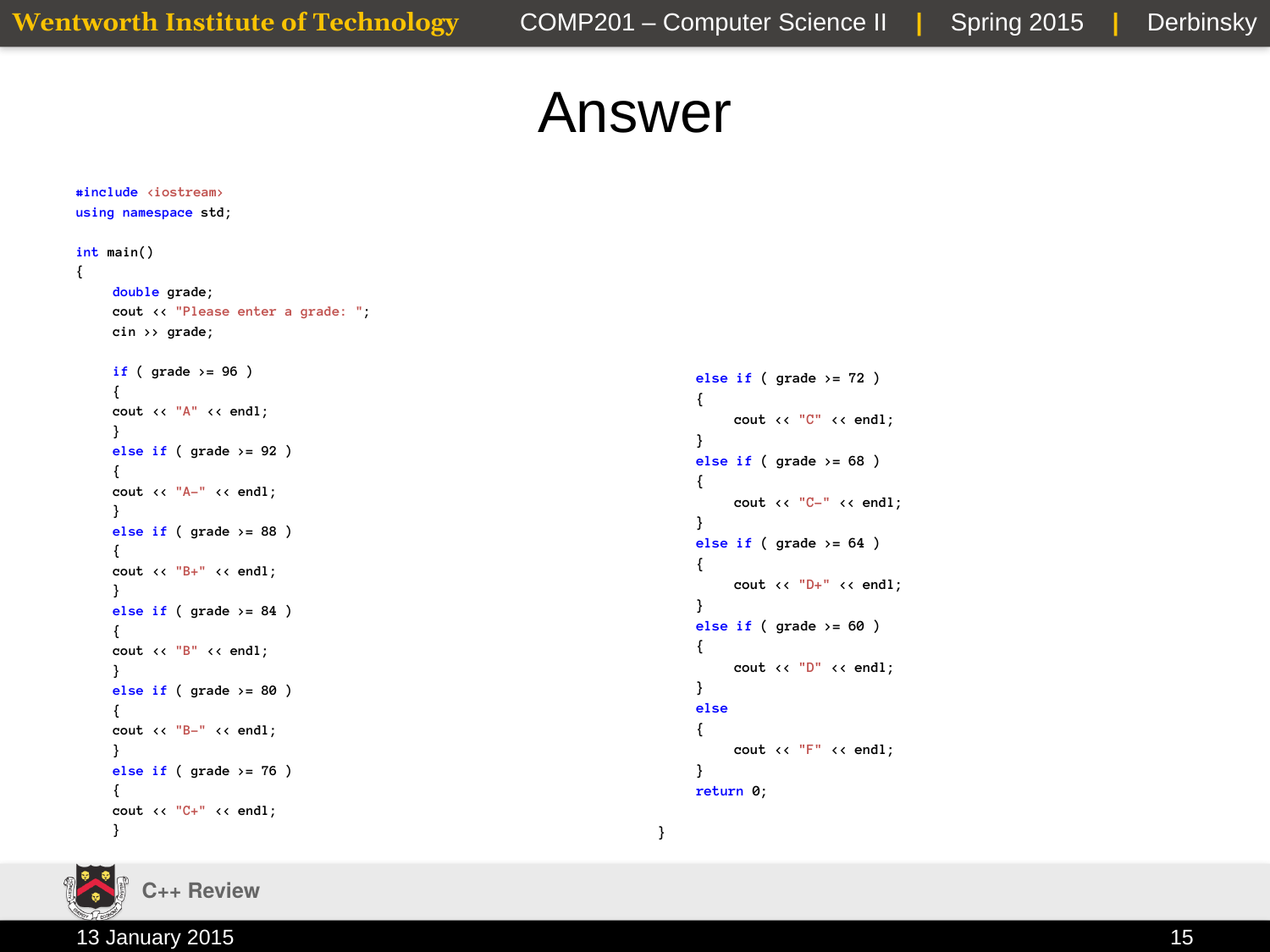

# Answer
#include <iostream>
using namespace std;

int main()
{
	double grade;
	cout << "Please enter a grade: ";
	cin >> grade;

	if ( grade >= 96 )
	{
		cout << "A" << endl;
	}
	else if ( grade >= 92 )
	{
		cout << "A-" << endl;
	}
	else if ( grade >= 88 )
	{
		cout << "B+" << endl;
	}
	else if ( grade >= 84 )
	{
		cout << "B" << endl;
	}
	else if ( grade >= 80 )
	{
		cout << "B-" << endl;
	}
	else if ( grade >= 76 )
	{
		cout << "C+" << endl;
	}

	else if ( grade >= 72 )
	{
		cout << "C" << endl;
	}
	else if ( grade >= 68 )
	{
		cout << "C-" << endl;
	}
	else if ( grade >= 64 )
	{
		cout << "D+" << endl;
	}
	else if ( grade >= 60 )
	{
		cout << "D" << endl;
	}
	else
	{
		cout << "F" << endl;
	}
	return 0;

}
C++ Review
13 January 2015
15